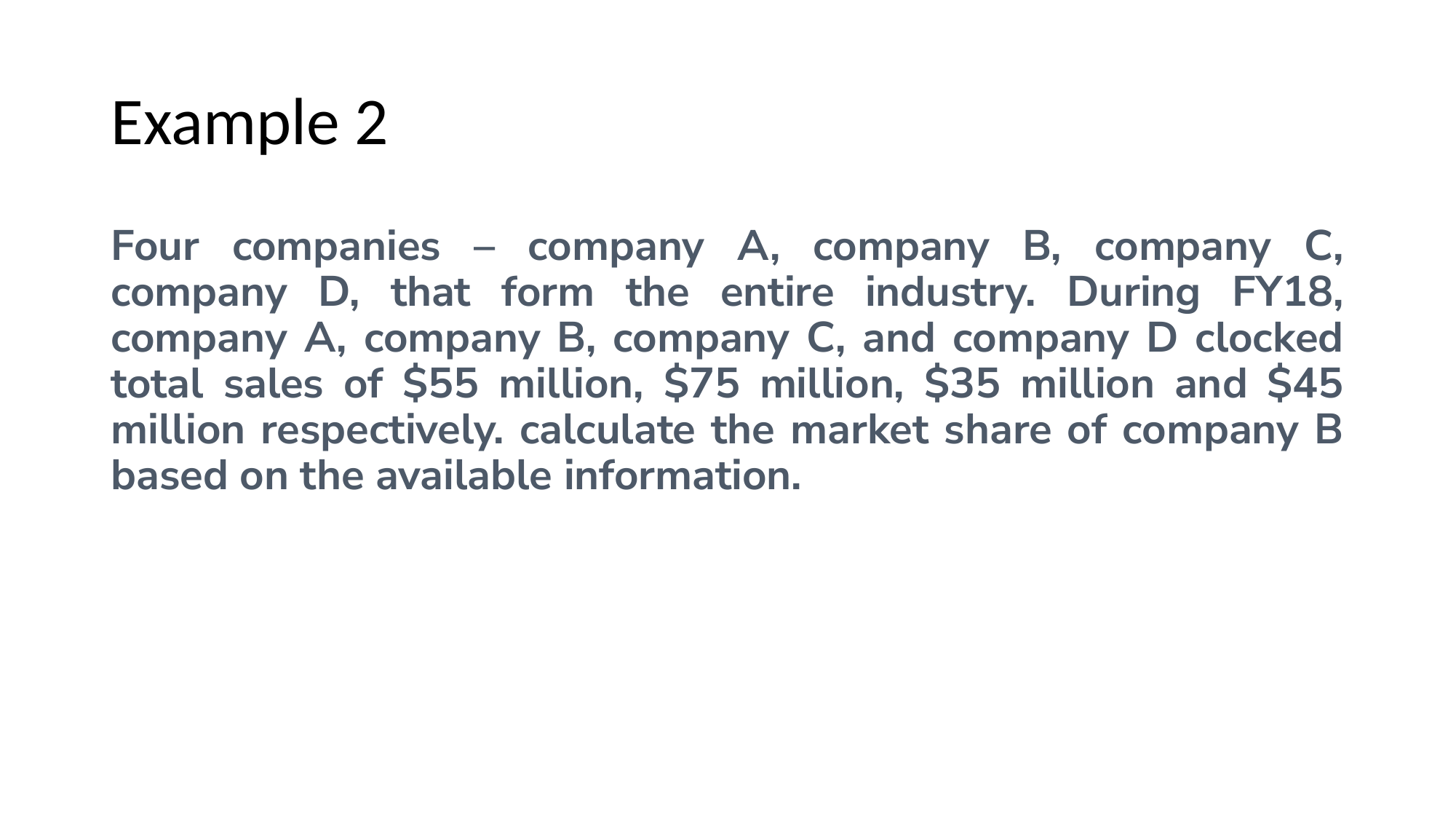

# Example 2
Four companies – company A, company B, company C, company D, that form the entire industry. During FY18, company A, company B, company C, and company D clocked total sales of $55 million, $75 million, $35 million and $45 million respectively. calculate the market share of company B based on the available information.